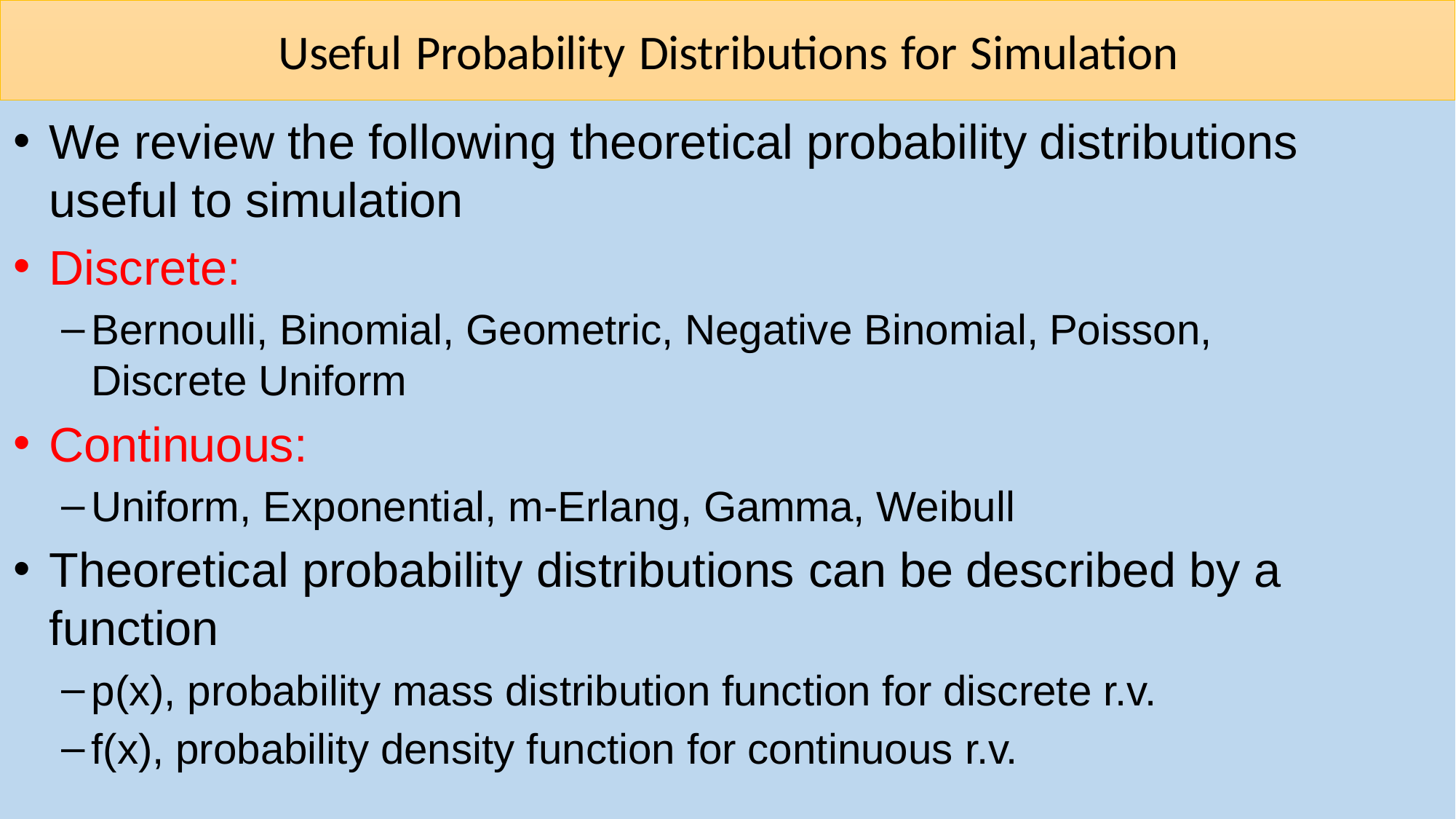

# Useful Probability Distributions for Simulation
We review the following theoretical probability distributions useful to simulation
Discrete:
Bernoulli, Binomial, Geometric, Negative Binomial, Poisson, Discrete Uniform
Continuous:
Uniform, Exponential, m-Erlang, Gamma, Weibull
Theoretical probability distributions can be described by a function
p(x), probability mass distribution function for discrete r.v.
f(x), probability density function for continuous r.v.